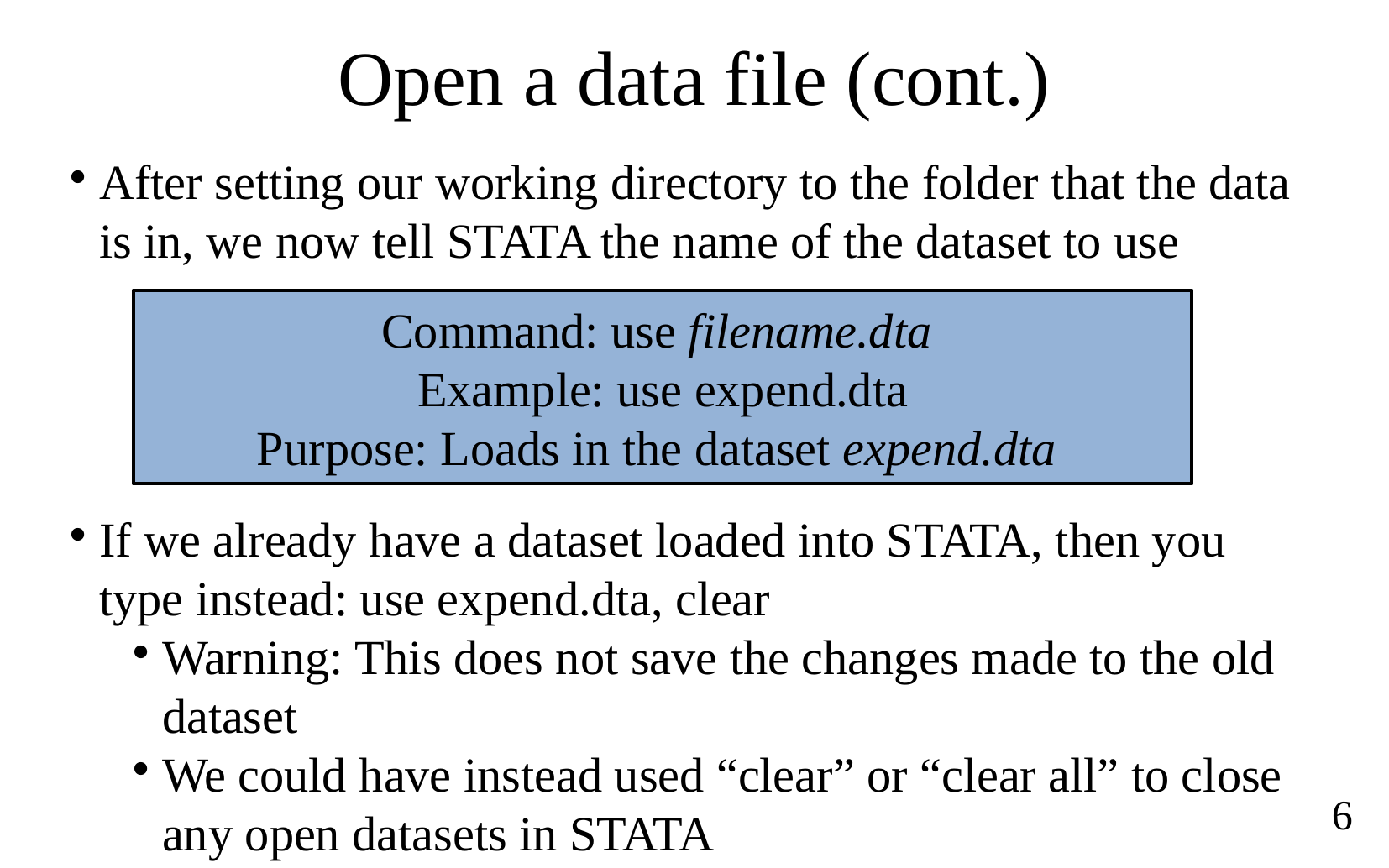

Open a data file (cont.)
After setting our working directory to the folder that the data is in, we now tell STATA the name of the dataset to use
Command: use filename.dta
Example: use expend.dta
Purpose: Loads in the dataset expend.dta
If we already have a dataset loaded into STATA, then you type instead: use expend.dta, clear
Warning: This does not save the changes made to the old dataset
We could have instead used “clear” or “clear all” to close any open datasets in STATA
6